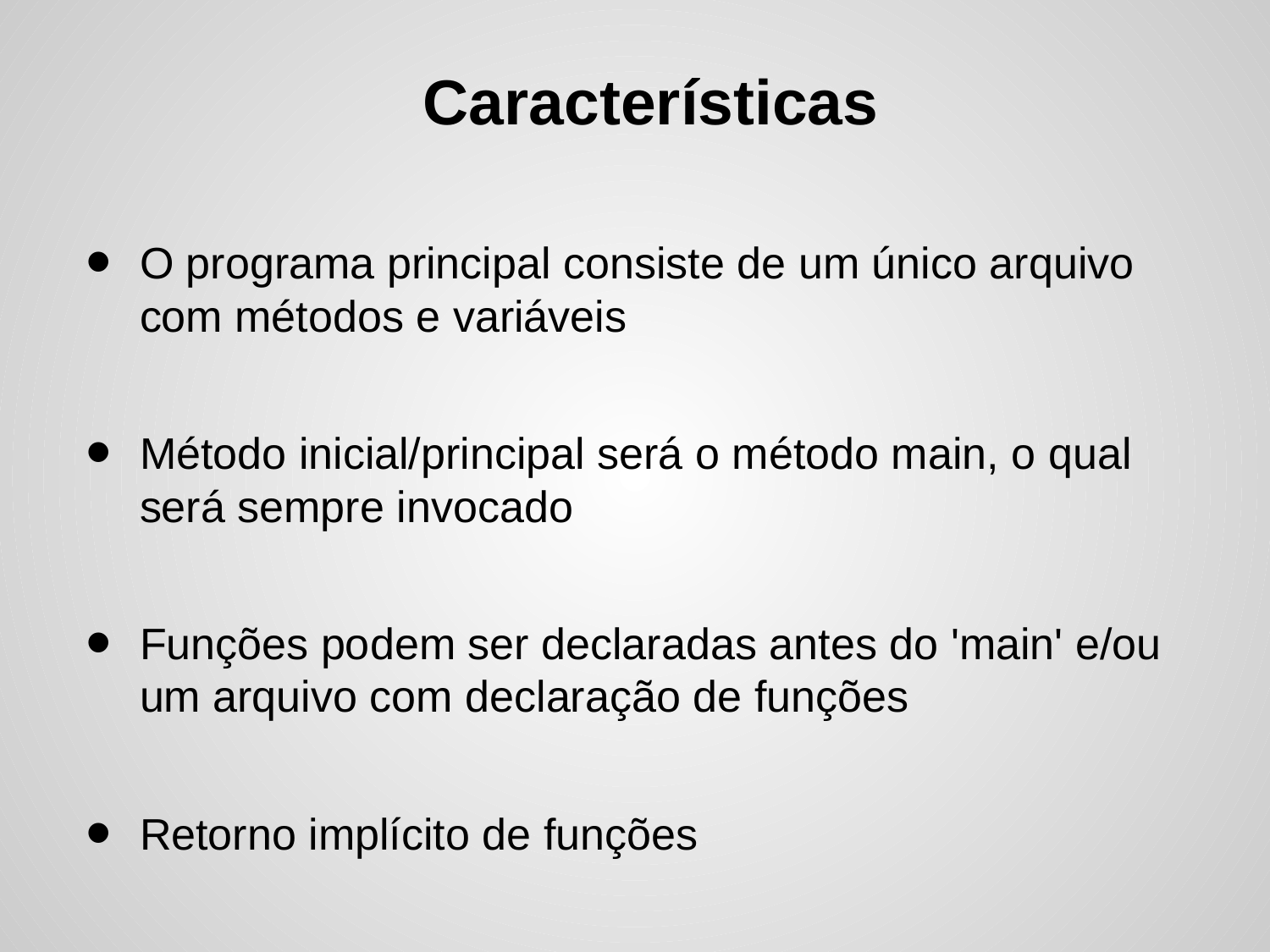

# Características
O programa principal consiste de um único arquivo com métodos e variáveis

Método inicial/principal será o método main, o qual será sempre invocado

Funções podem ser declaradas antes do 'main' e/ou um arquivo com declaração de funções

Retorno implícito de funções